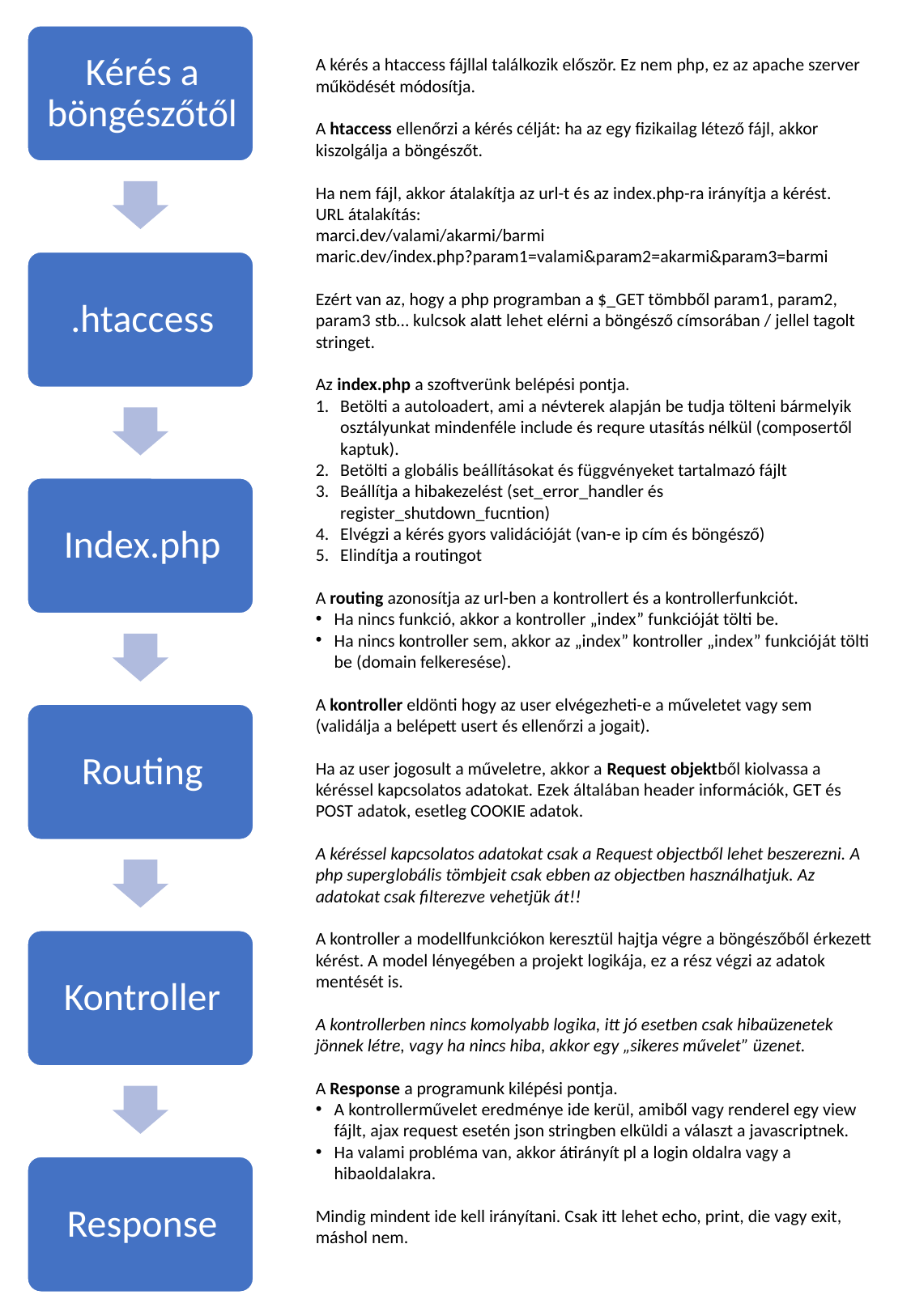

Kérés a böngészőtől

.htaccess

Index.php

Routing

Kontroller

Response
A kérés a htaccess fájllal találkozik először. Ez nem php, ez az apache szerver működését módosítja.

A htaccess ellenőrzi a kérés célját: ha az egy fizikailag létező fájl, akkor kiszolgálja a böngészőt.

Ha nem fájl, akkor átalakítja az url-t és az index.php-ra irányítja a kérést.
URL átalakítás:
marci.dev/valami/akarmi/barmi
maric.dev/index.php?param1=valami&param2=akarmi&param3=barmi

Ezért van az, hogy a php programban a $_GET tömbből param1, param2, param3 stb… kulcsok alatt lehet elérni a böngésző címsorában / jellel tagolt stringet.

Az index.php a szoftverünk belépési pontja.
Betölti a autoloadert, ami a névterek alapján be tudja tölteni bármelyik osztályunkat mindenféle include és requre utasítás nélkül (composertől kaptuk).
Betölti a globális beállításokat és függvényeket tartalmazó fájlt
Beállítja a hibakezelést (set_error_handler és register_shutdown_fucntion)
Elvégzi a kérés gyors validációját (van-e ip cím és böngésző)
Elindítja a routingot

A routing azonosítja az url-ben a kontrollert és a kontrollerfunkciót.
Ha nincs funkció, akkor a kontroller „index” funkcióját tölti be.
Ha nincs kontroller sem, akkor az „index” kontroller „index” funkcióját tölti be (domain felkeresése).

A kontroller eldönti hogy az user elvégezheti-e a műveletet vagy sem (validálja a belépett usert és ellenőrzi a jogait).

Ha az user jogosult a műveletre, akkor a Request objektből kiolvassa a kéréssel kapcsolatos adatokat. Ezek általában header információk, GET és POST adatok, esetleg COOKIE adatok.

A kéréssel kapcsolatos adatokat csak a Request objectből lehet beszerezni. A php superglobális tömbjeit csak ebben az objectben használhatjuk. Az adatokat csak filterezve vehetjük át!!

A kontroller a modellfunkciókon keresztül hajtja végre a böngészőből érkezett kérést. A model lényegében a projekt logikája, ez a rész végzi az adatok mentését is.

A kontrollerben nincs komolyabb logika, itt jó esetben csak hibaüzenetek jönnek létre, vagy ha nincs hiba, akkor egy „sikeres művelet” üzenet.

A Response a programunk kilépési pontja.
A kontrollerművelet eredménye ide kerül, amiből vagy renderel egy view fájlt, ajax request esetén json stringben elküldi a választ a javascriptnek.
Ha valami probléma van, akkor átirányít pl a login oldalra vagy a hibaoldalakra.

Mindig mindent ide kell irányítani. Csak itt lehet echo, print, die vagy exit, máshol nem.